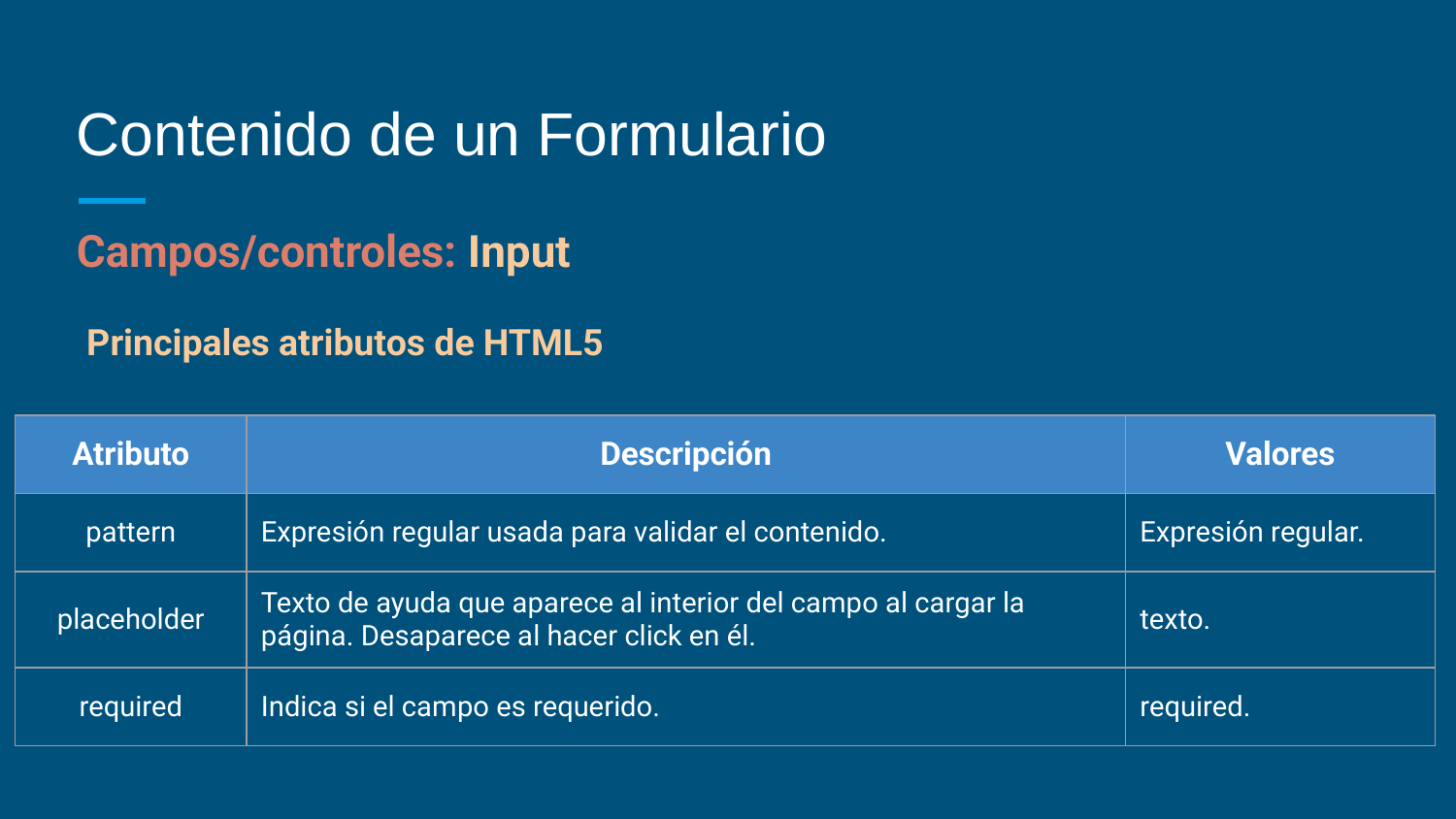

# Contenido de un Formulario
Campos/controles: Input
Principales atributos de HTML5
| Atributo | Descripción | Valores |
| --- | --- | --- |
| pattern | Expresión regular usada para validar el contenido. | Expresión regular. |
| placeholder | Texto de ayuda que aparece al interior del campo al cargar la página. Desaparece al hacer click en él. | texto. |
| required | Indica si el campo es requerido. | required. |